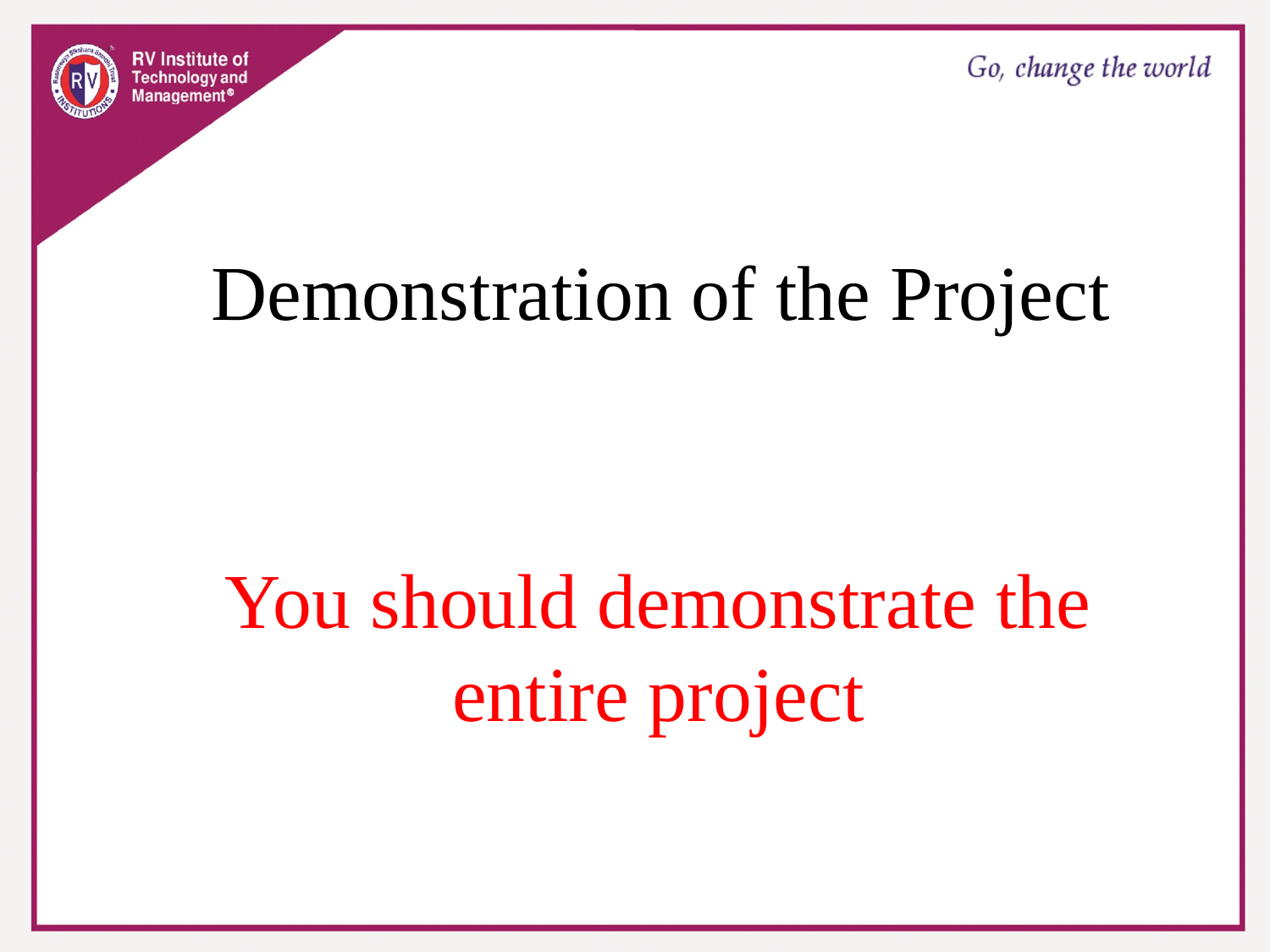

# Demonstration of the Project
You should demonstrate the entire project